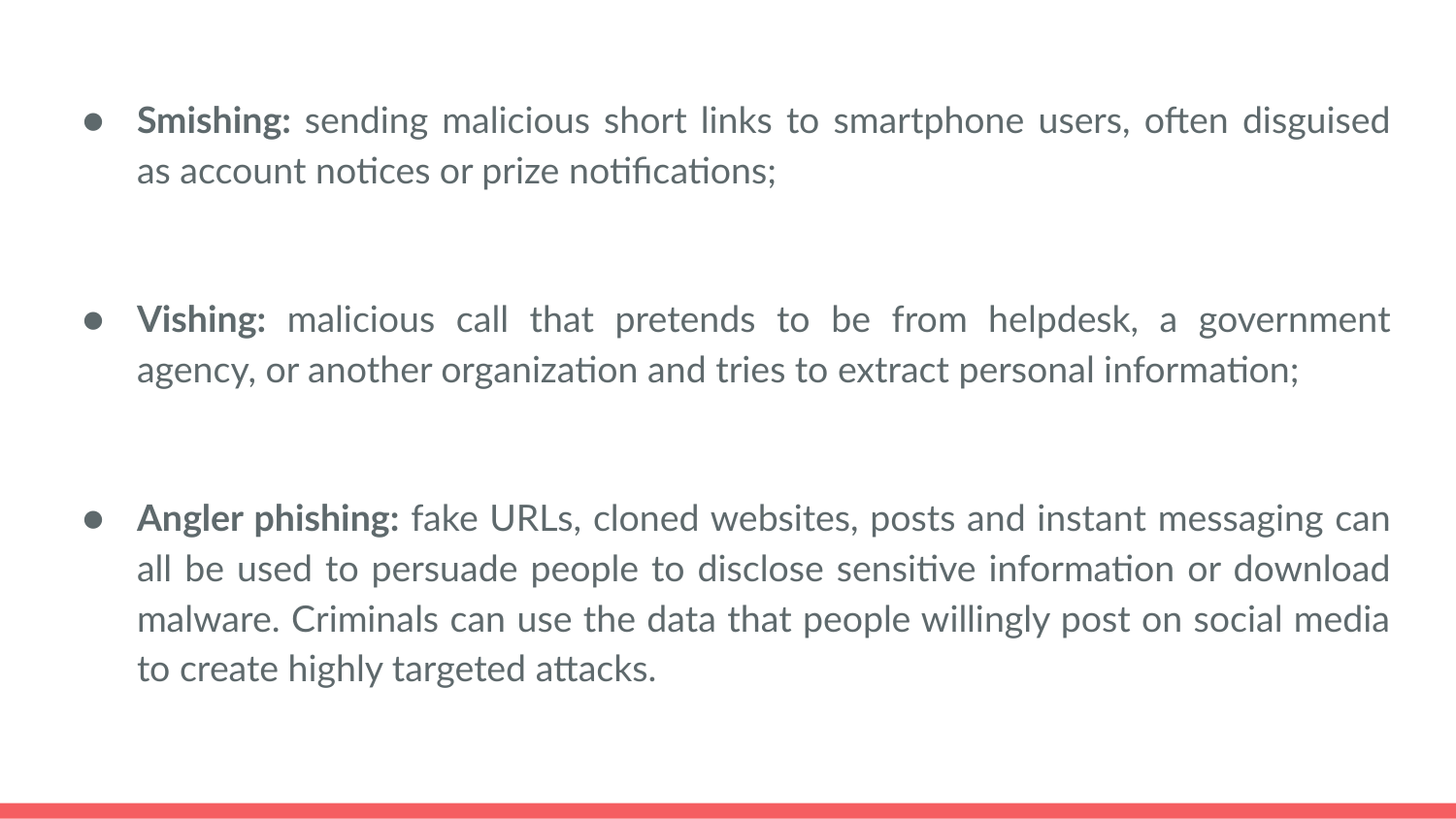

Smishing: sending malicious short links to smartphone users, often disguised as account notices or prize notifications;

Vishing: malicious call that pretends to be from helpdesk, a government agency, or another organization and tries to extract personal information;

Angler phishing: fake URLs, cloned websites, posts and instant messaging can all be used to persuade people to disclose sensitive information or download malware. Criminals can use the data that people willingly post on social media to create highly targeted attacks.